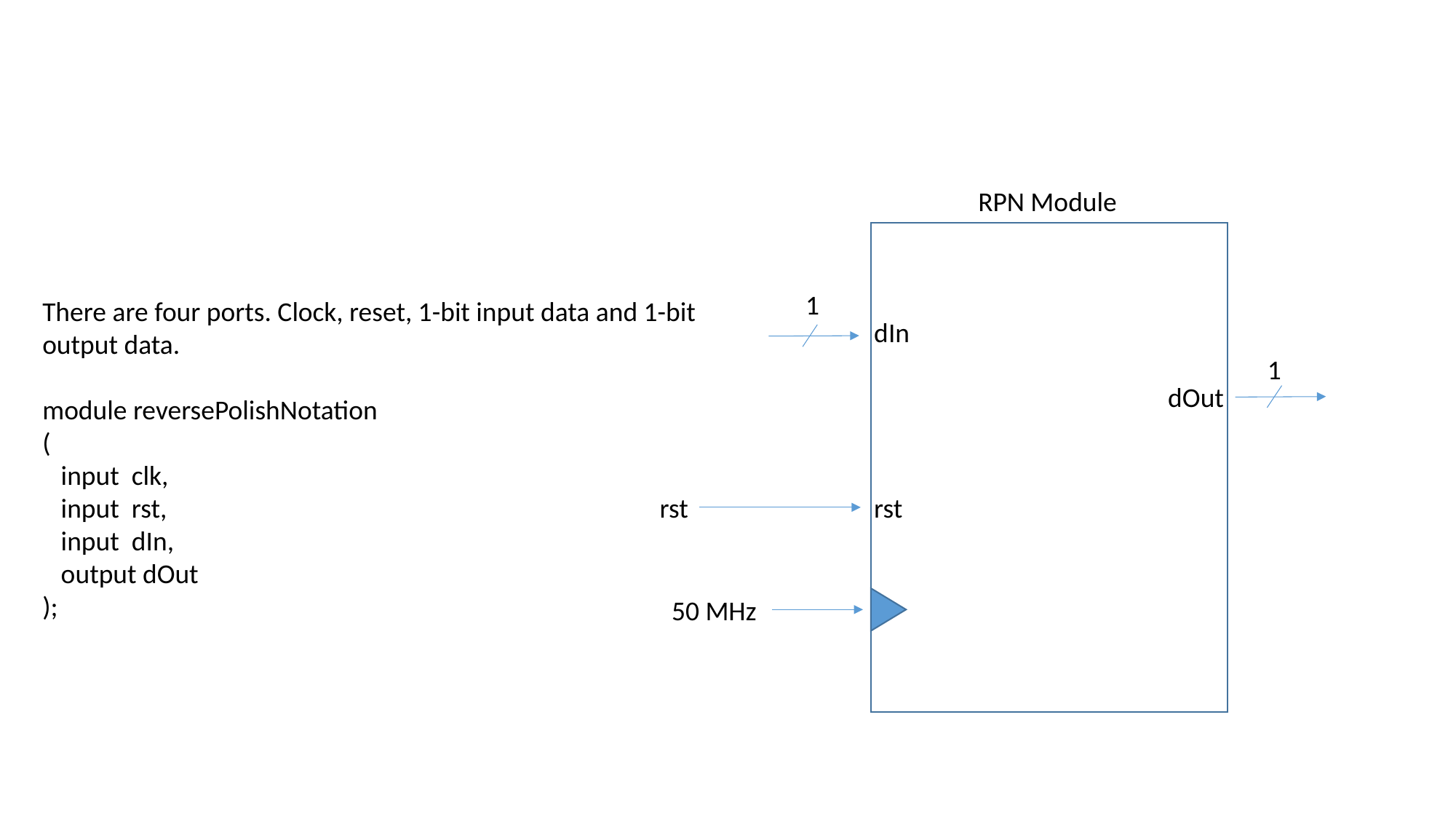

RPN Module

1
There are four ports. Clock, reset, 1-bit input data and 1-bit output data.

module reversePolishNotation
(
   input  clk,
   input  rst,
   input  dIn,
   output dOut
);
dIn
1
dOut
rst
rst
50 MHz